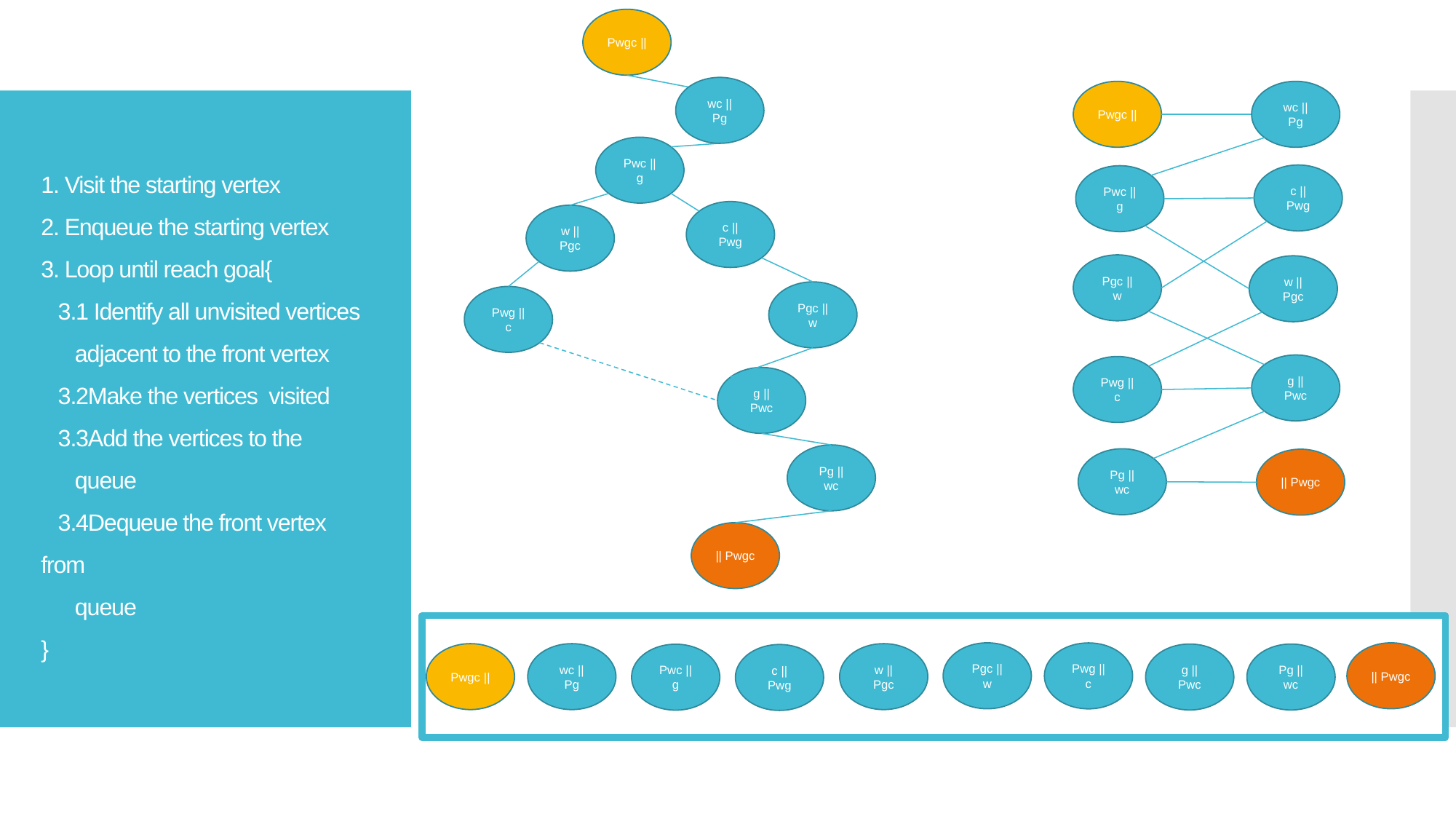

Pwgc ||
wc || Pg
Pwgc ||
wc || Pg
# 1. Visit the starting vertex 2. Enqueue the starting vertex 3. Loop until reach goal{ 3.1 Identify all unvisited vertices adjacent to the front vertex 3.2Make the vertices  visited 3.3Add the vertices to the queue 3.4Dequeue the front vertex from queue }
Pwc || g
c || Pwg
Pwc || g
c || Pwg
w || Pgc
Pgc || w
w || Pgc
Pgc || w
Pwg || c
g || Pwc
Pwg || c
g || Pwc
Pg || wc
Pg || wc
|| Pwgc
|| Pwgc

Pgc || w
|| Pwgc
Pwg || c
Pwgc ||
wc || Pg
w || Pgc
g || Pwc
Pg || wc
Pwc || g
c || Pwg